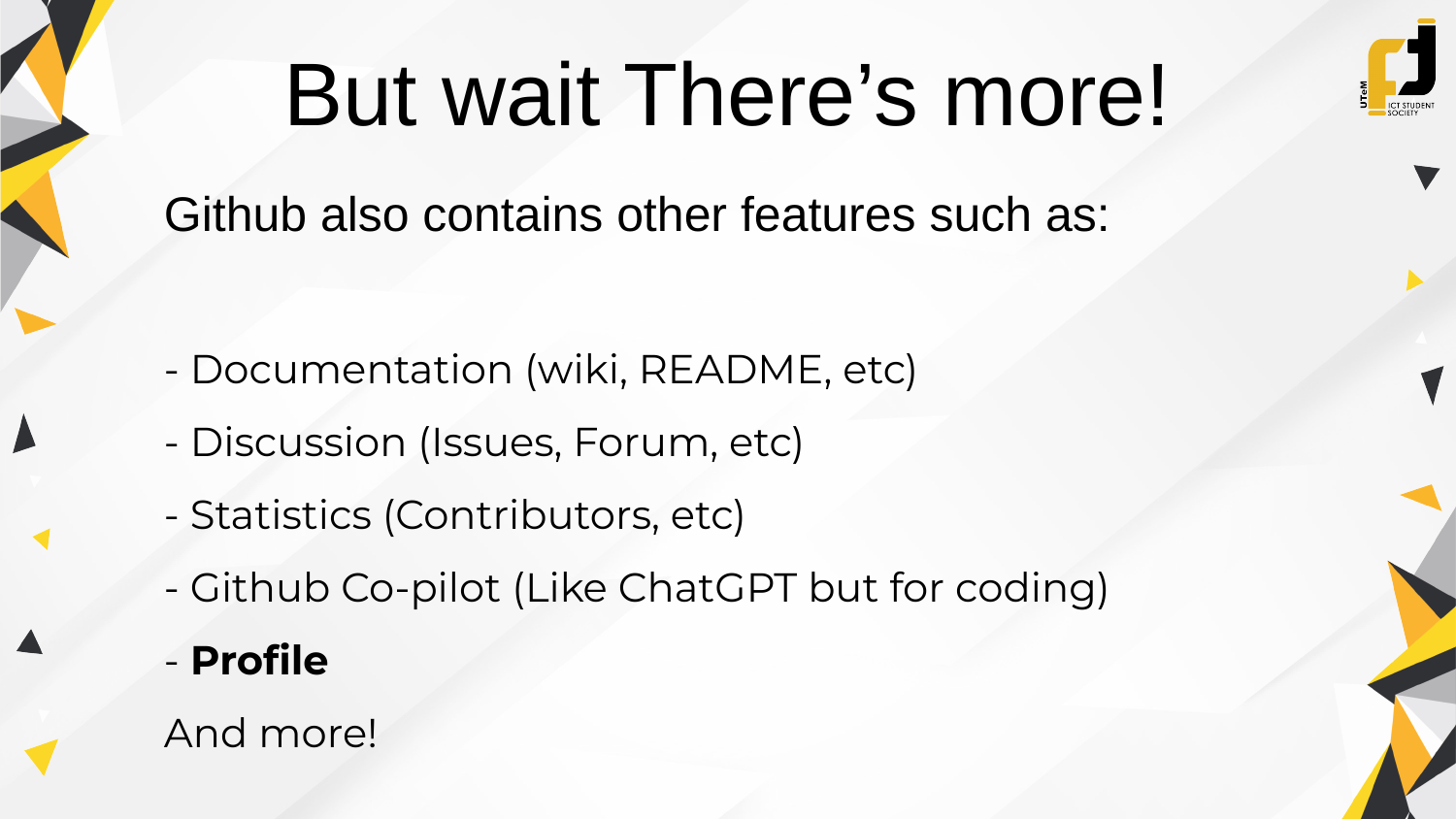

But wait There’s more!
Github also contains other features such as:
- Documentation (wiki, README, etc)
- Discussion (Issues, Forum, etc)
- Statistics (Contributors, etc)
- Github Co-pilot (Like ChatGPT but for coding)
- Profile
And more!